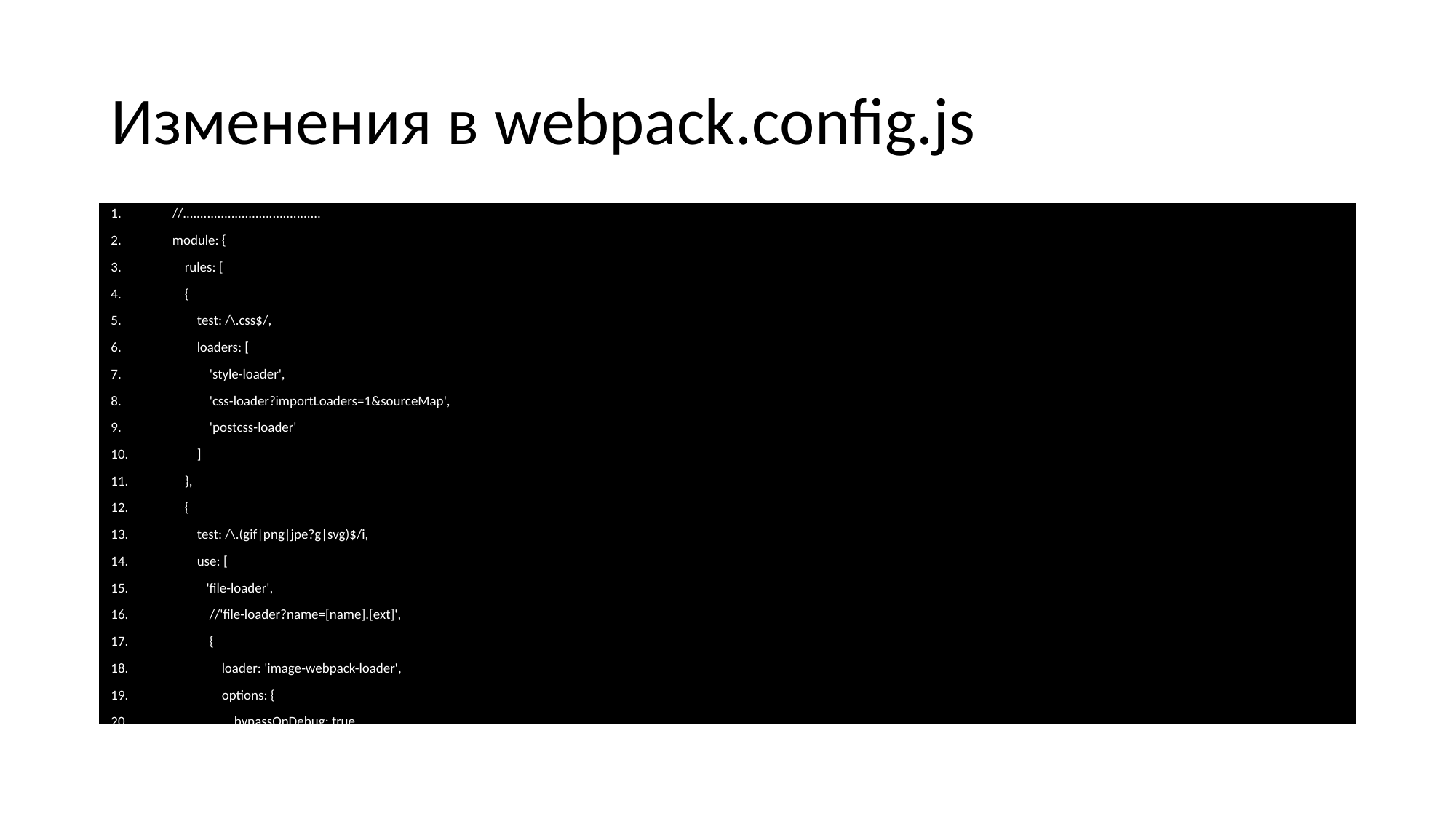

# Изменения в webpack.config.js
//........................................
module: {
    rules: [
    {
        test: /\.css$/,
        loaders: [
            'style-loader',
            'css-loader?importLoaders=1&sourceMap',
            'postcss-loader'
        ]
    },
    {
        test: /\.(gif|png|jpe?g|svg)$/i,
        use: [
           'file-loader',
            //'file-loader?name=[name].[ext]',
            {
                loader: 'image-webpack-loader',
                options: {
                    bypassOnDebug: true,
                    mozjpeg: {
                        progressive: true,
                        quality: 65
                    },
                    optipng: {
                        enabled: false,
                        optimizationLevel: 5
                    }
                },
            },
        ],
    }
    ]
},
//........................................